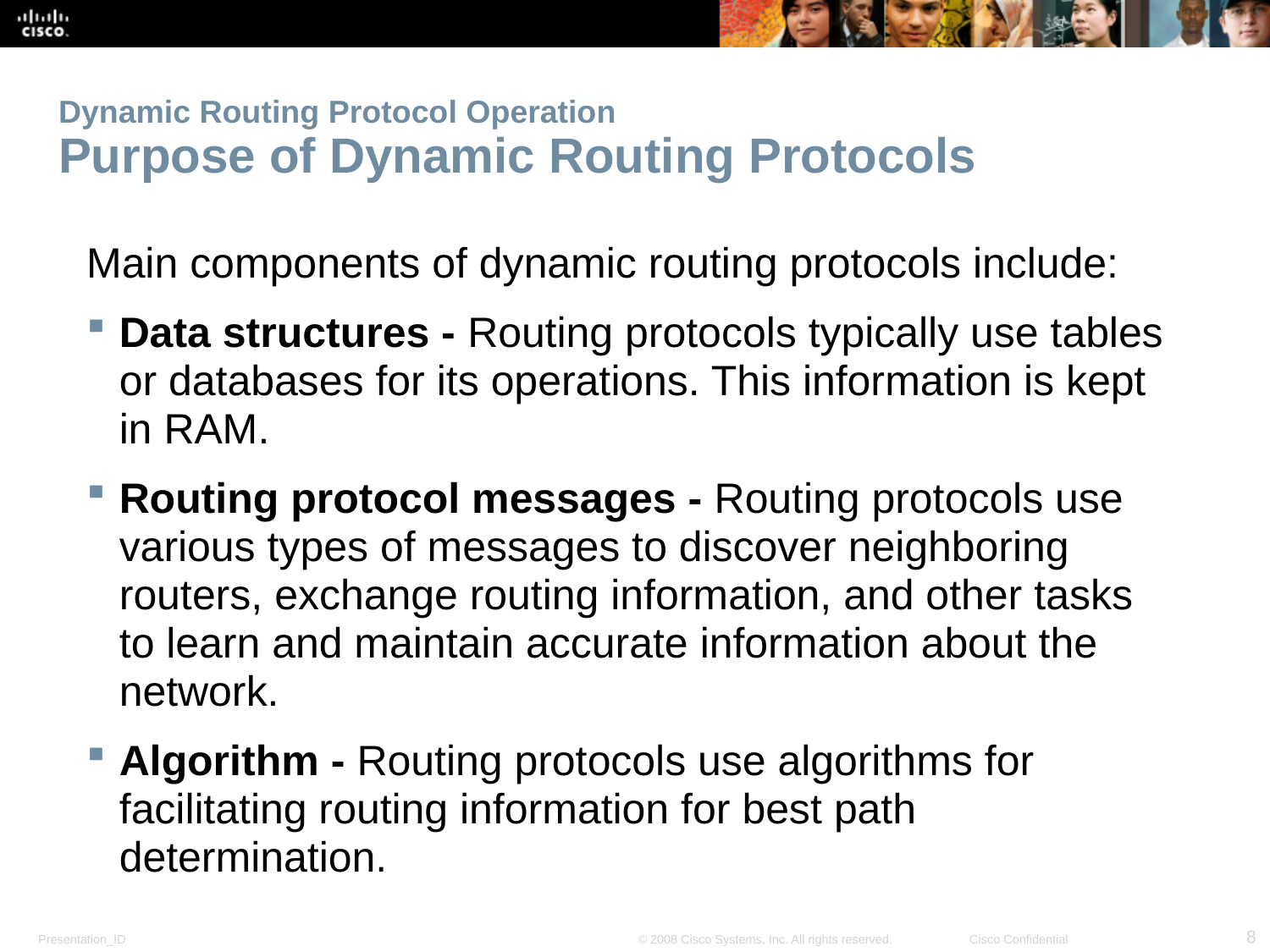

# Dynamic Routing Protocol Operation Purpose of Dynamic Routing Protocols
Main components of dynamic routing protocols include:
Data structures - Routing protocols typically use tables or databases for its operations. This information is kept in RAM.
Routing protocol messages - Routing protocols use various types of messages to discover neighboring routers, exchange routing information, and other tasks to learn and maintain accurate information about the network.
Algorithm - Routing protocols use algorithms for facilitating routing information for best path determination.